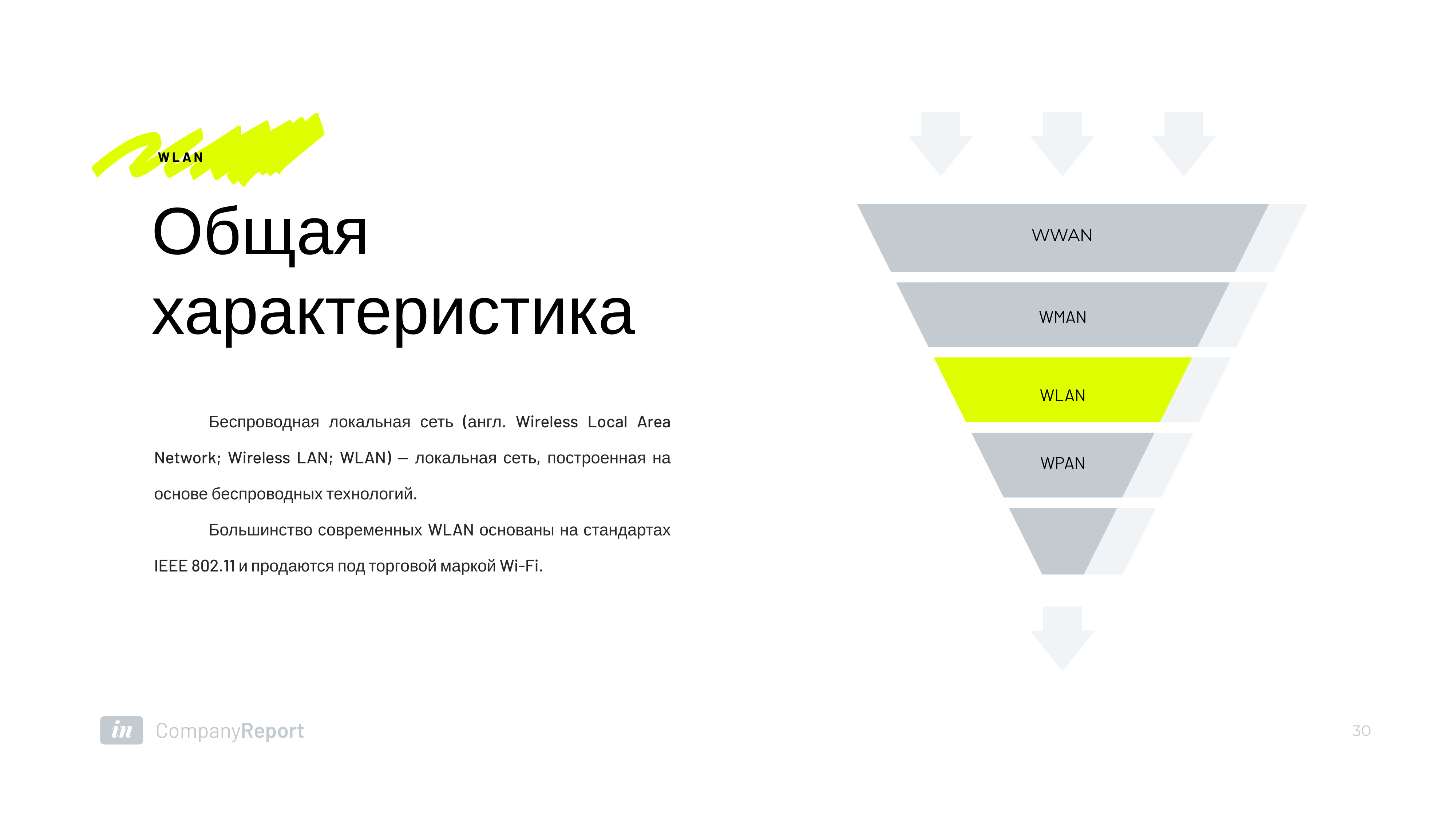

WWAN
WMAN
WLAN
WPAN

WLAN
Общая характеристика
	Беспроводная локальная сеть (англ. Wireless Local Area Network; Wireless LAN; WLAN) — локальная сеть, построенная на основе беспроводных технологий.
	Большинство современных WLAN основаны на стандартах IEEE 802.11 и продаются под торговой маркой Wi-Fi.
30